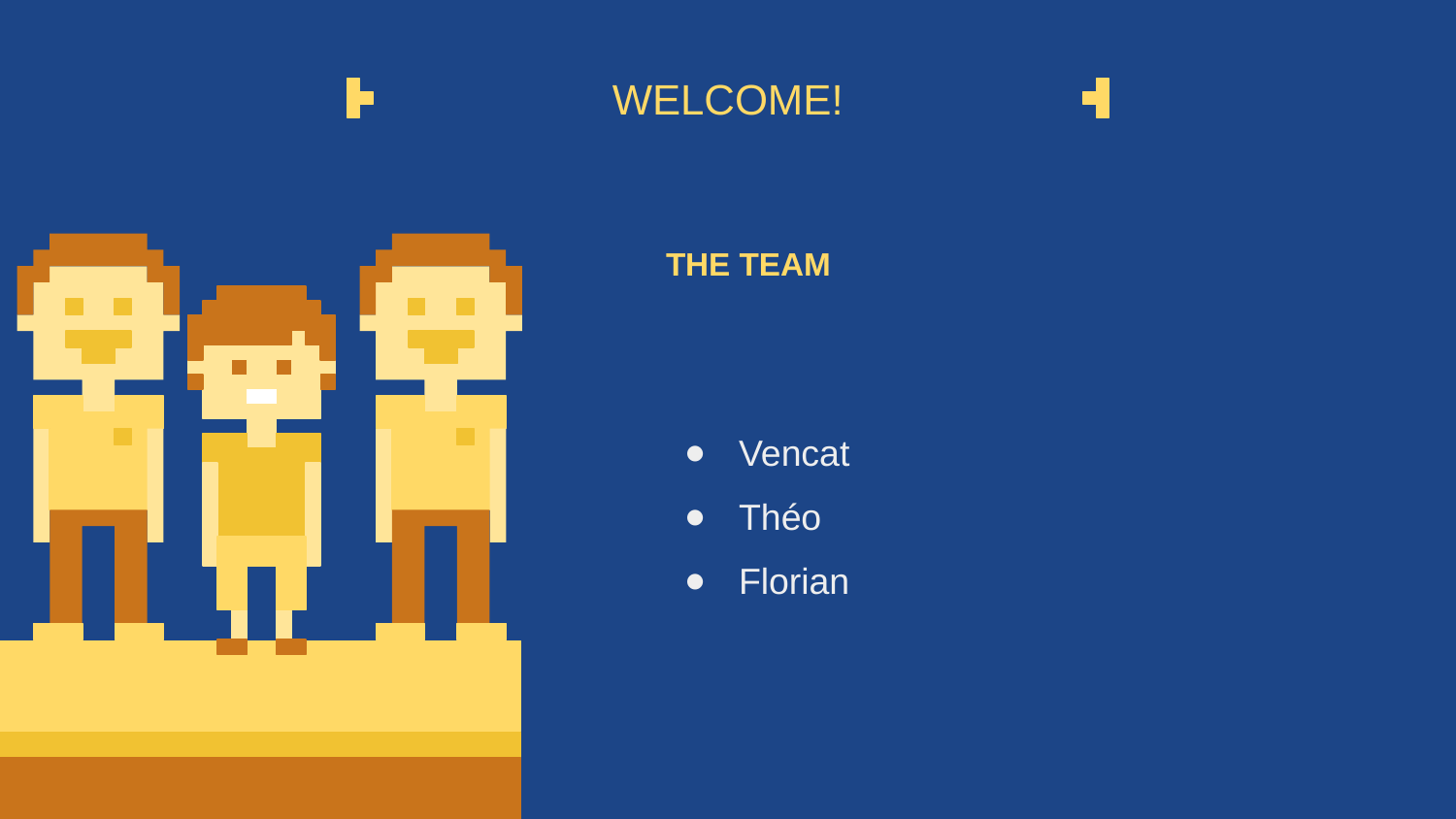

# WELCOME!

THE TEAM

Vencat
Théo
Florian